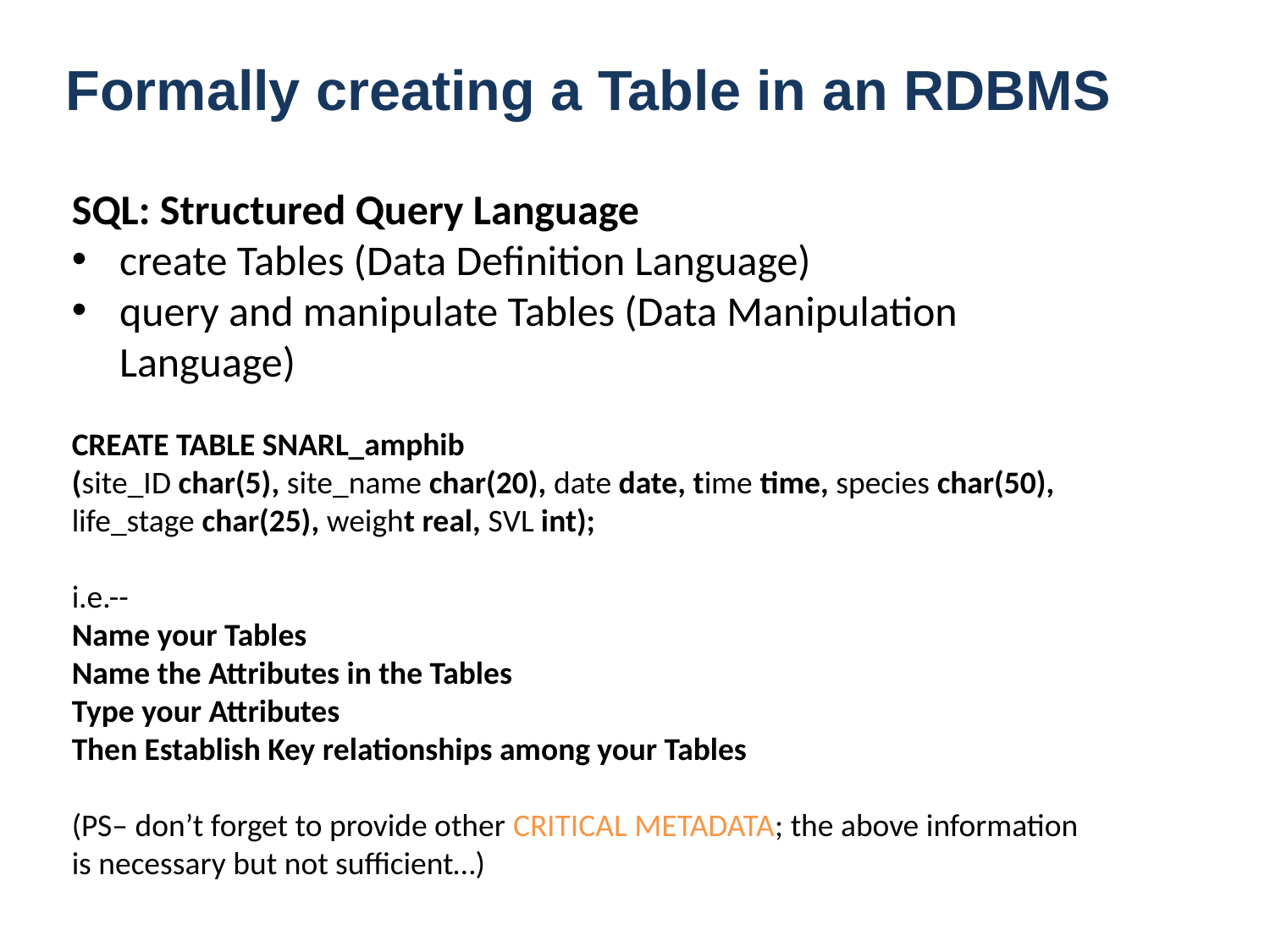

# Formally creating a Table in an RDBMS
SQL: Structured Query Language
create Tables (Data Definition Language)
query and manipulate Tables (Data Manipulation Language)

CREATE TABLE SNARL_amphib
(site_ID char(5), site_name char(20), date date, time time, species char(50), life_stage char(25), weight real, SVL int);

i.e.--
Name your Tables
Name the Attributes in the Tables
Type your Attributes
Then Establish Key relationships among your Tables

(PS– don’t forget to provide other CRITICAL METADATA; the above information is necessary but not sufficient…)